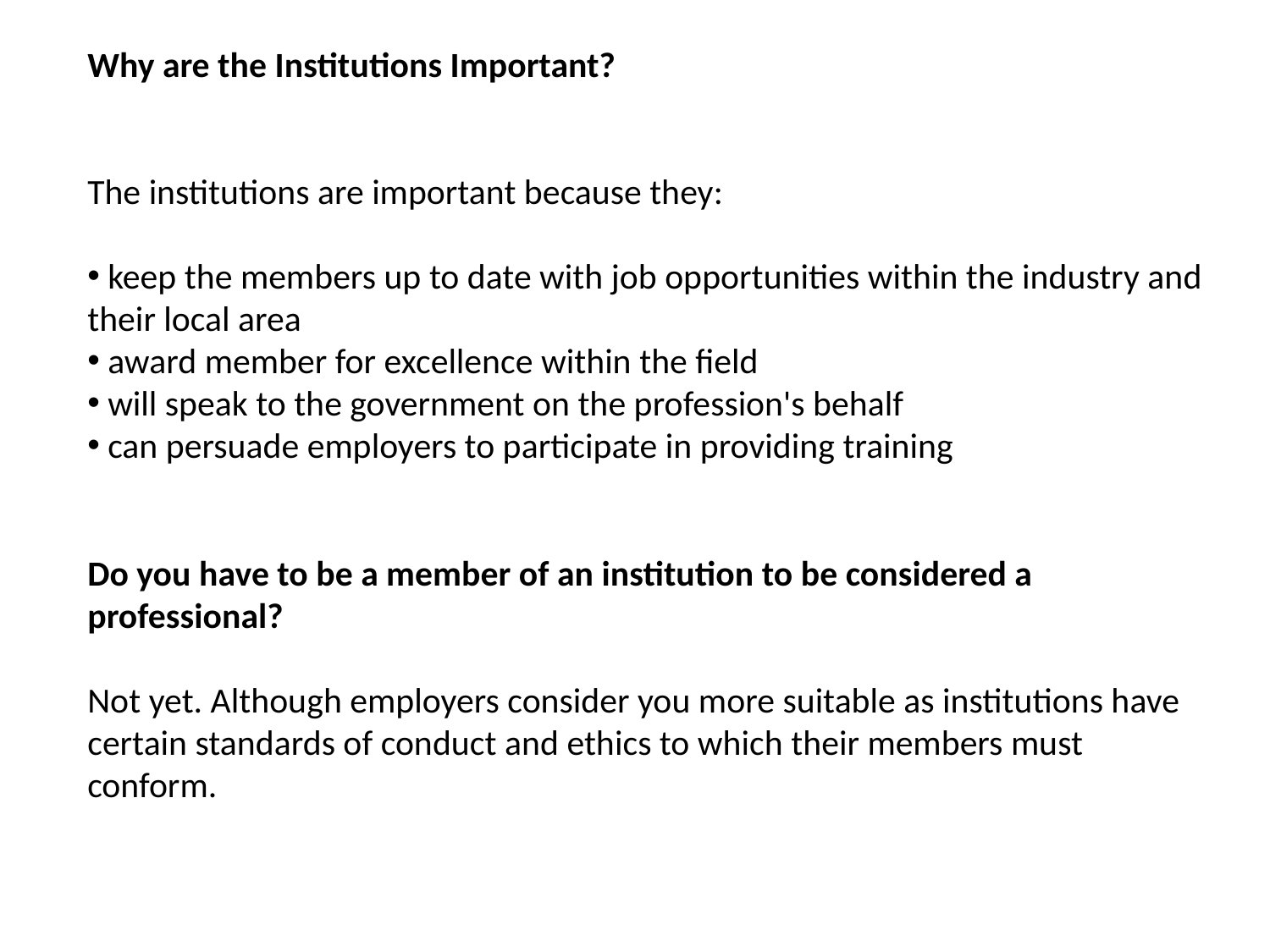

Why are the Institutions Important?

The institutions are important because they:

 keep the members up to date with job opportunities within the industry and their local area
 award member for excellence within the field
 will speak to the government on the profession's behalf
 can persuade employers to participate in providing training

Do you have to be a member of an institution to be considered a professional?

Not yet. Although employers consider you more suitable as institutions have certain standards of conduct and ethics to which their members must conform.